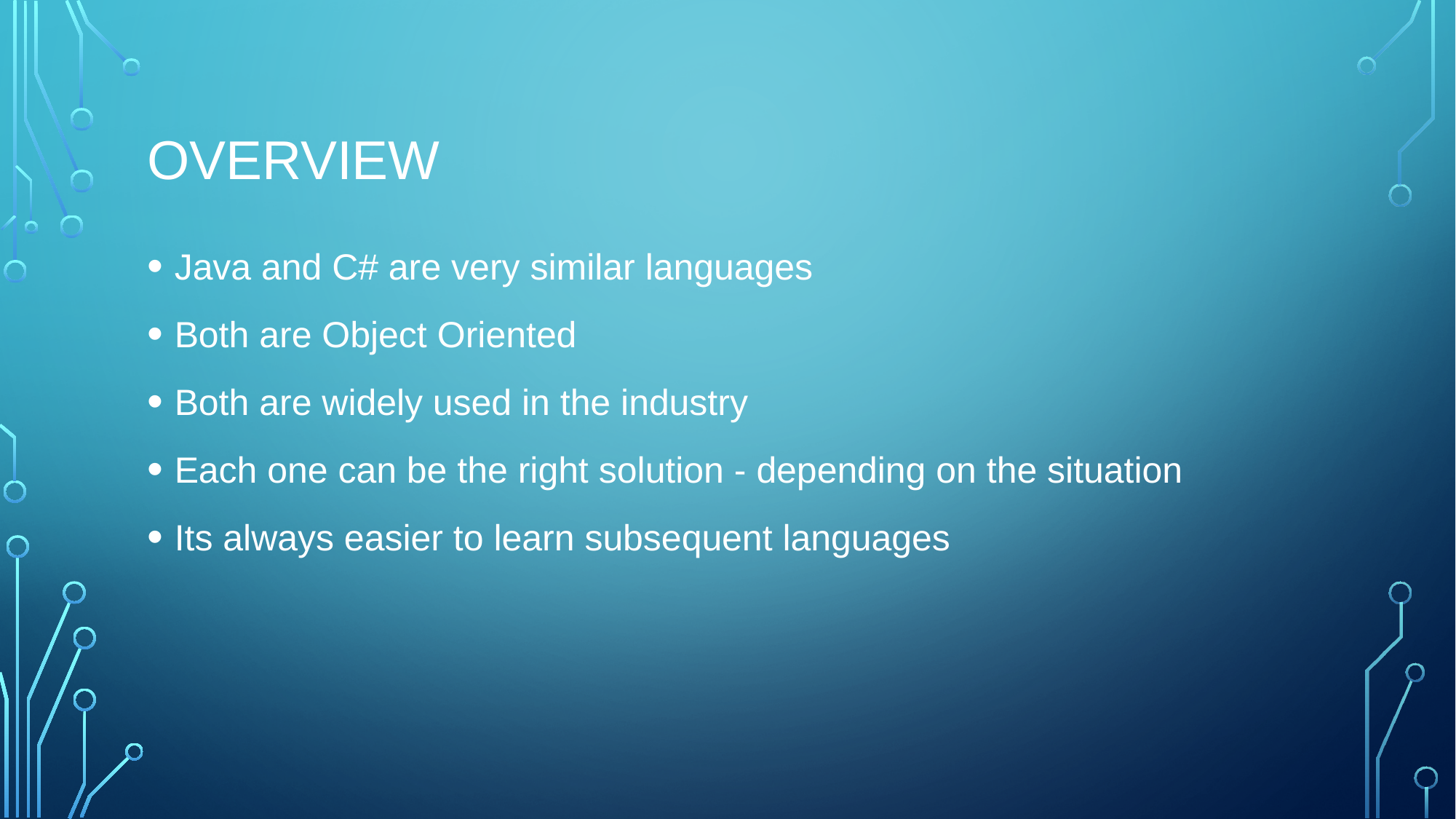

# Overview
Java and C# are very similar languages
Both are Object Oriented
Both are widely used in the industry
Each one can be the right solution - depending on the situation
Its always easier to learn subsequent languages